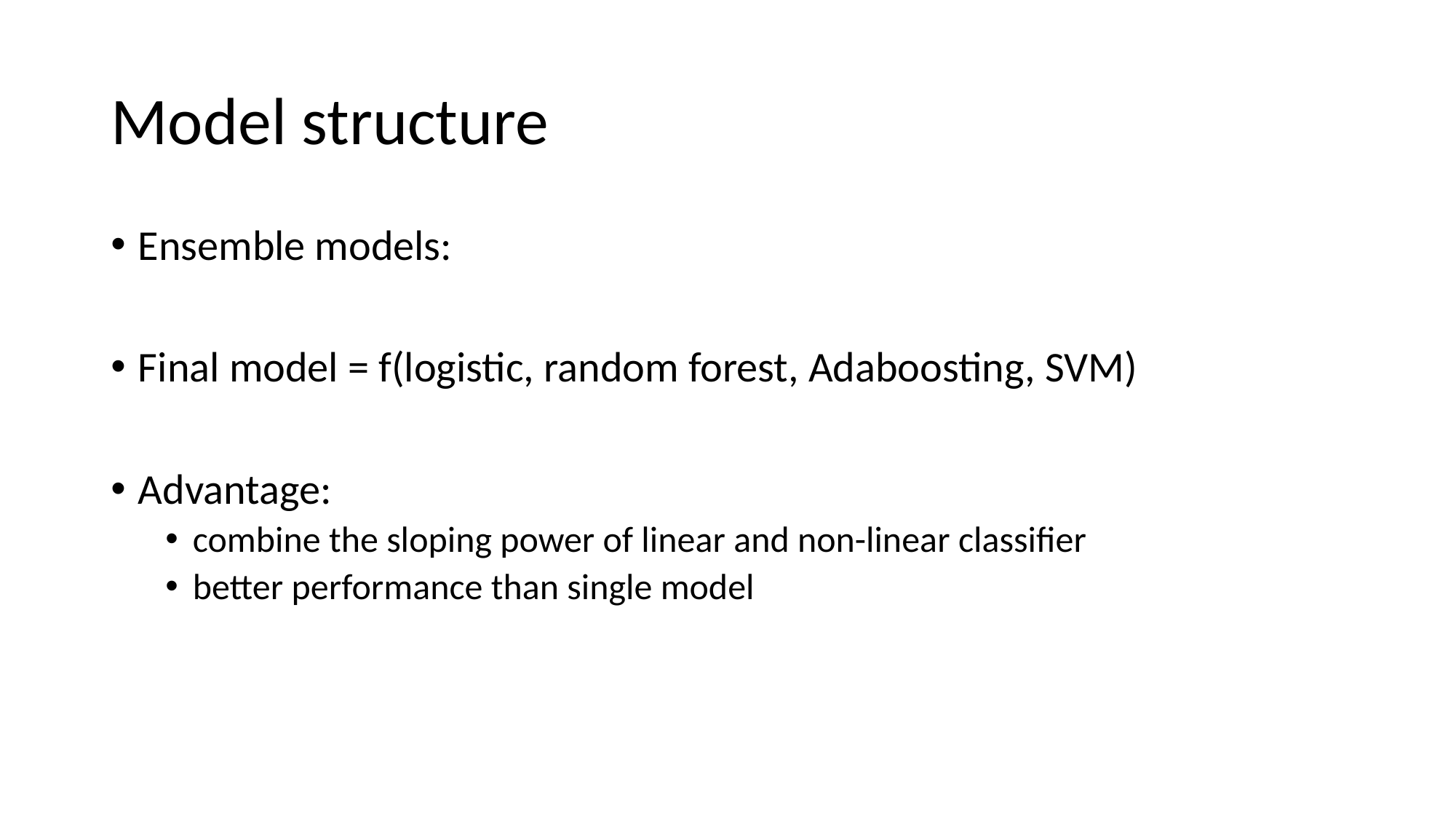

# Model structure
Ensemble models:

Final model = f(logistic, random forest, Adaboosting, SVM)

Advantage:
combine the sloping power of linear and non-linear classifier
better performance than single model